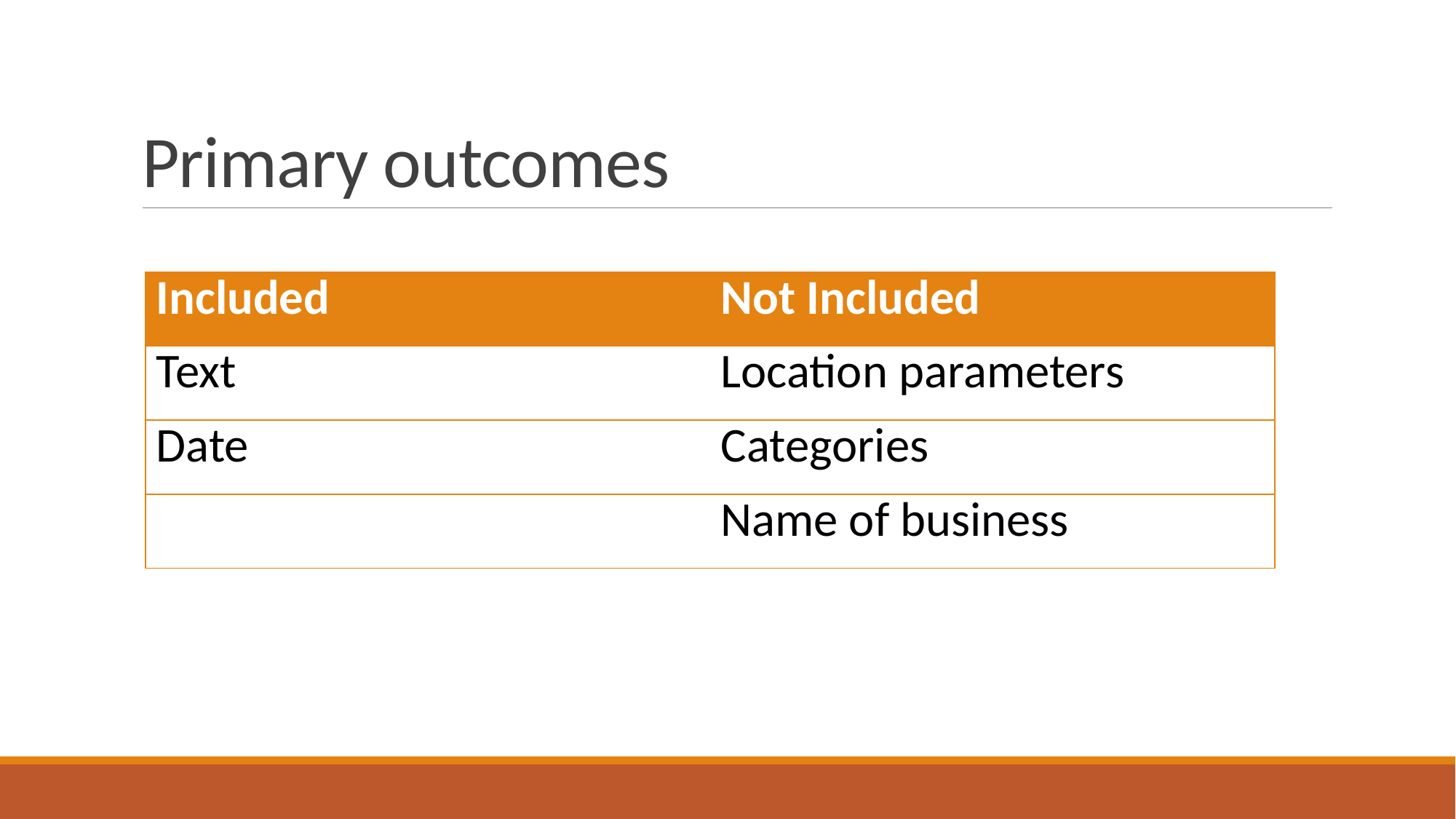

# Primary outcomes
| Included | Not Included |
| --- | --- |
| Text | Location parameters |
| Date | Categories |
|  | Name of business |